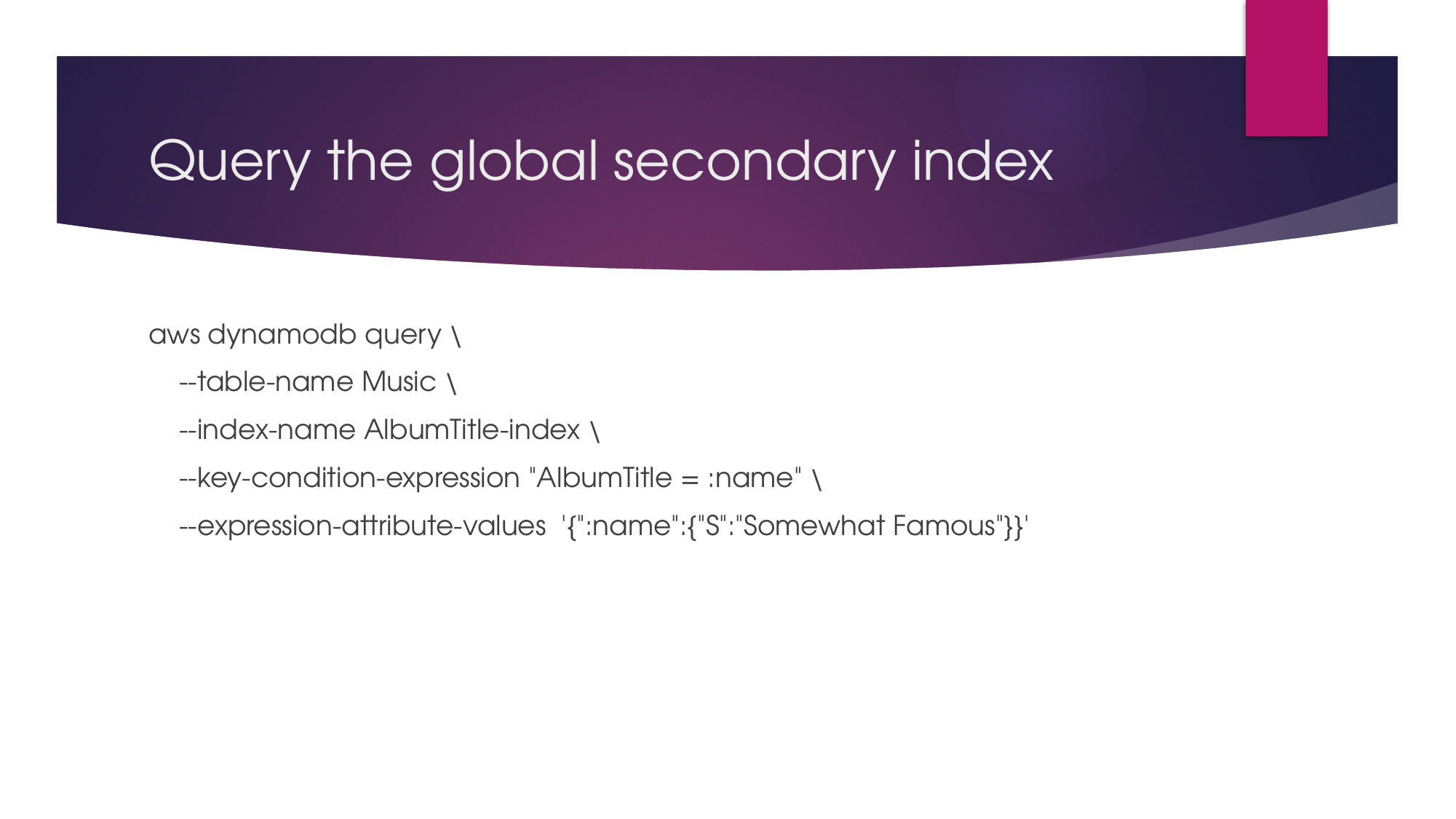

# Query the global secondary index
aws dynamodb query \
    --table-name Music \
    --index-name AlbumTitle-index \
    --key-condition-expression "AlbumTitle = :name" \
    --expression-attribute-values  '{":name":{"S":"Somewhat Famous"}}'